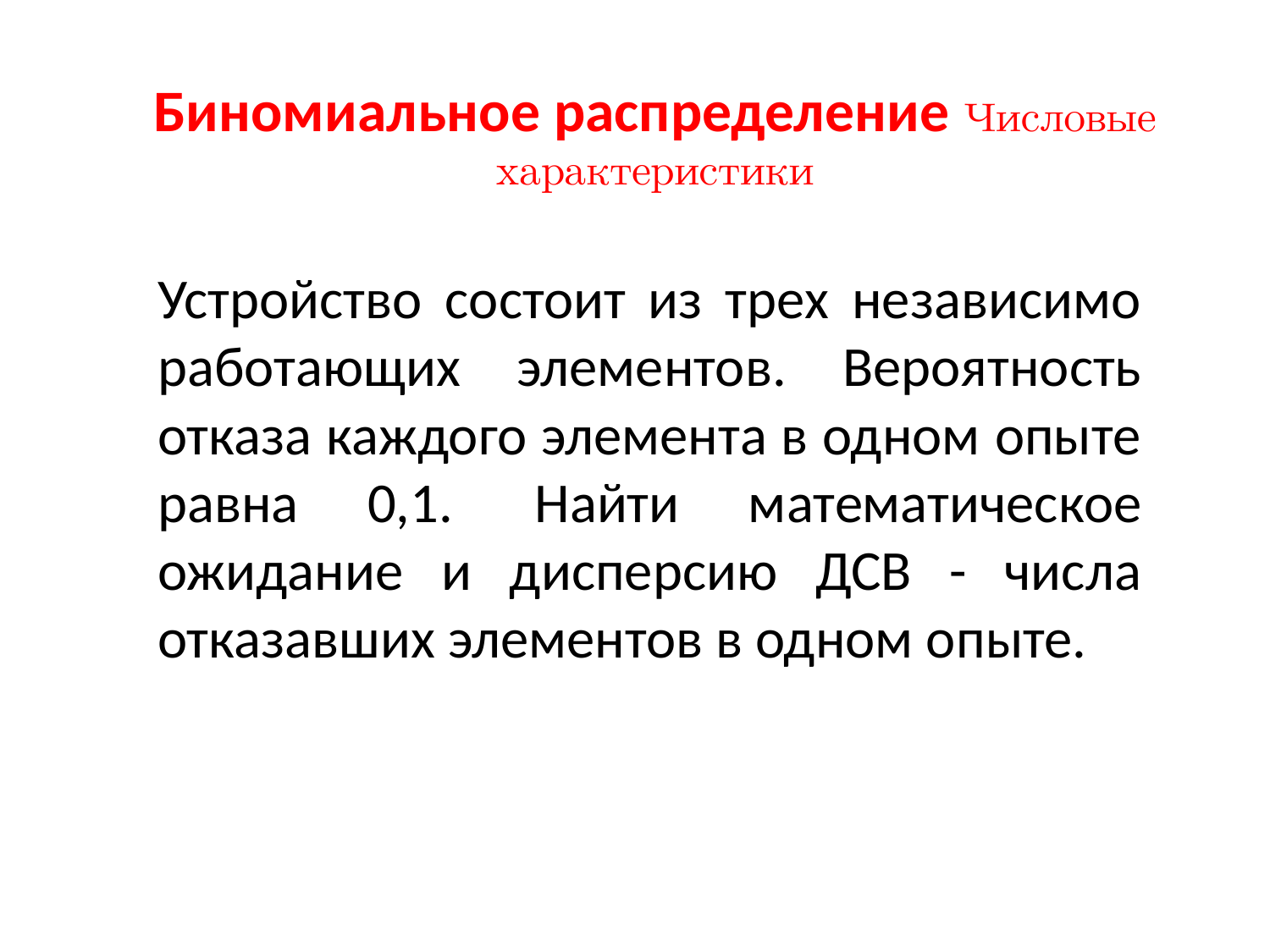

# Биномиальное распределение Числовые характеристики
Устройство состоит из трех независимо работаю­щих элементов. Вероятность отказа каждого элемента в одном опыте равна 0,1.  Найти математическое ожидание и дисперсию ДСВ - числа отказавших элементов в одном опыте.